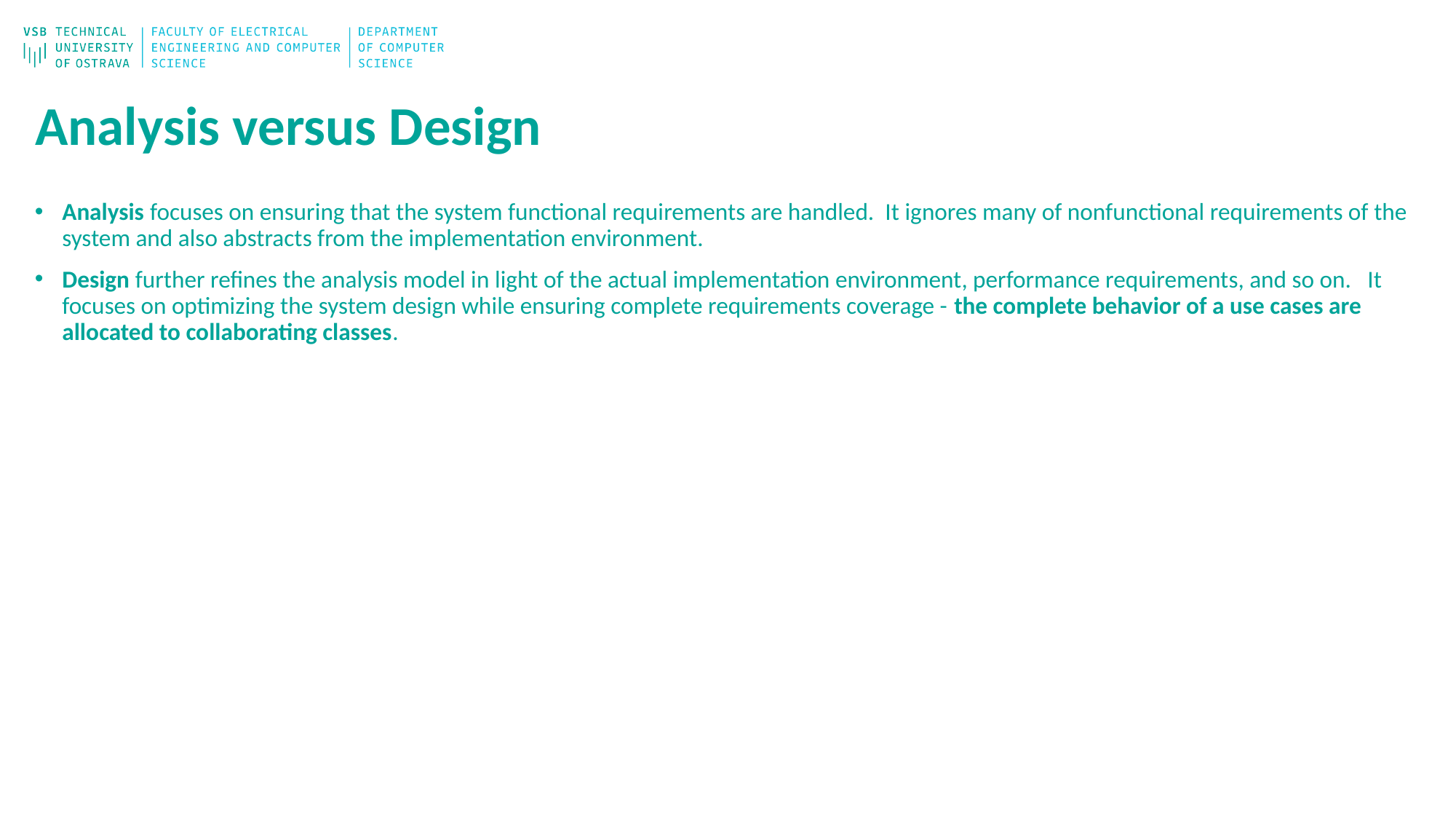

# Analysis versus Design
Analysis focuses on ensuring that the system functional requirements are handled.  It ignores many of nonfunctional requirements of the system and also abstracts from the implementation environment.
Design further refines the analysis model in light of the actual implementation environment, performance requirements, and so on.   It focuses on optimizing the system design while ensuring complete requirements coverage - the complete behavior of a use cases are allocated to collaborating classes.